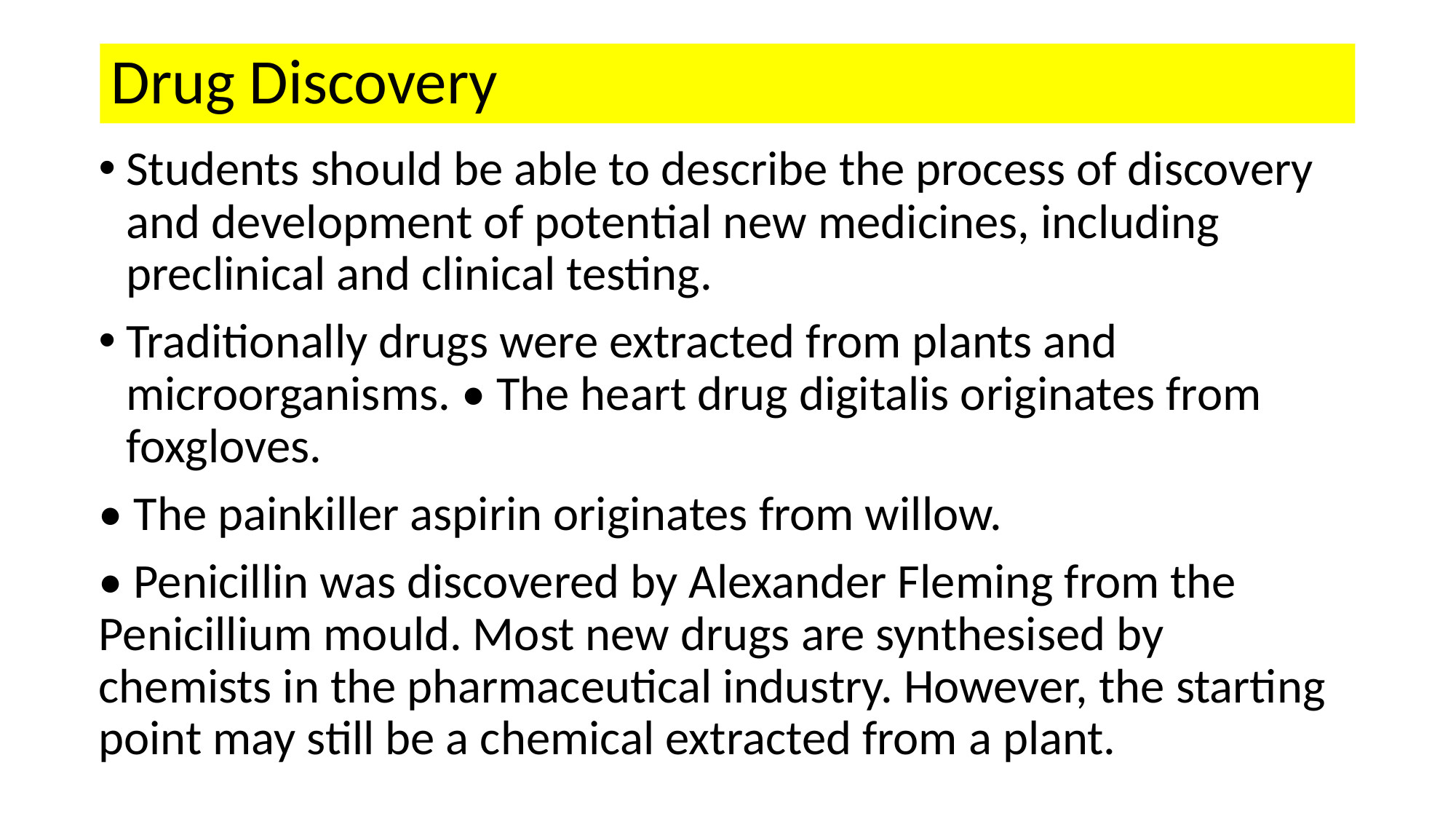

# Drug Discovery
Students should be able to describe the process of discovery and development of potential new medicines, including preclinical and clinical testing.
Traditionally drugs were extracted from plants and microorganisms. • The heart drug digitalis originates from foxgloves.
• The painkiller aspirin originates from willow.
• Penicillin was discovered by Alexander Fleming from the Penicillium mould. Most new drugs are synthesised by chemists in the pharmaceutical industry. However, the starting point may still be a chemical extracted from a plant.